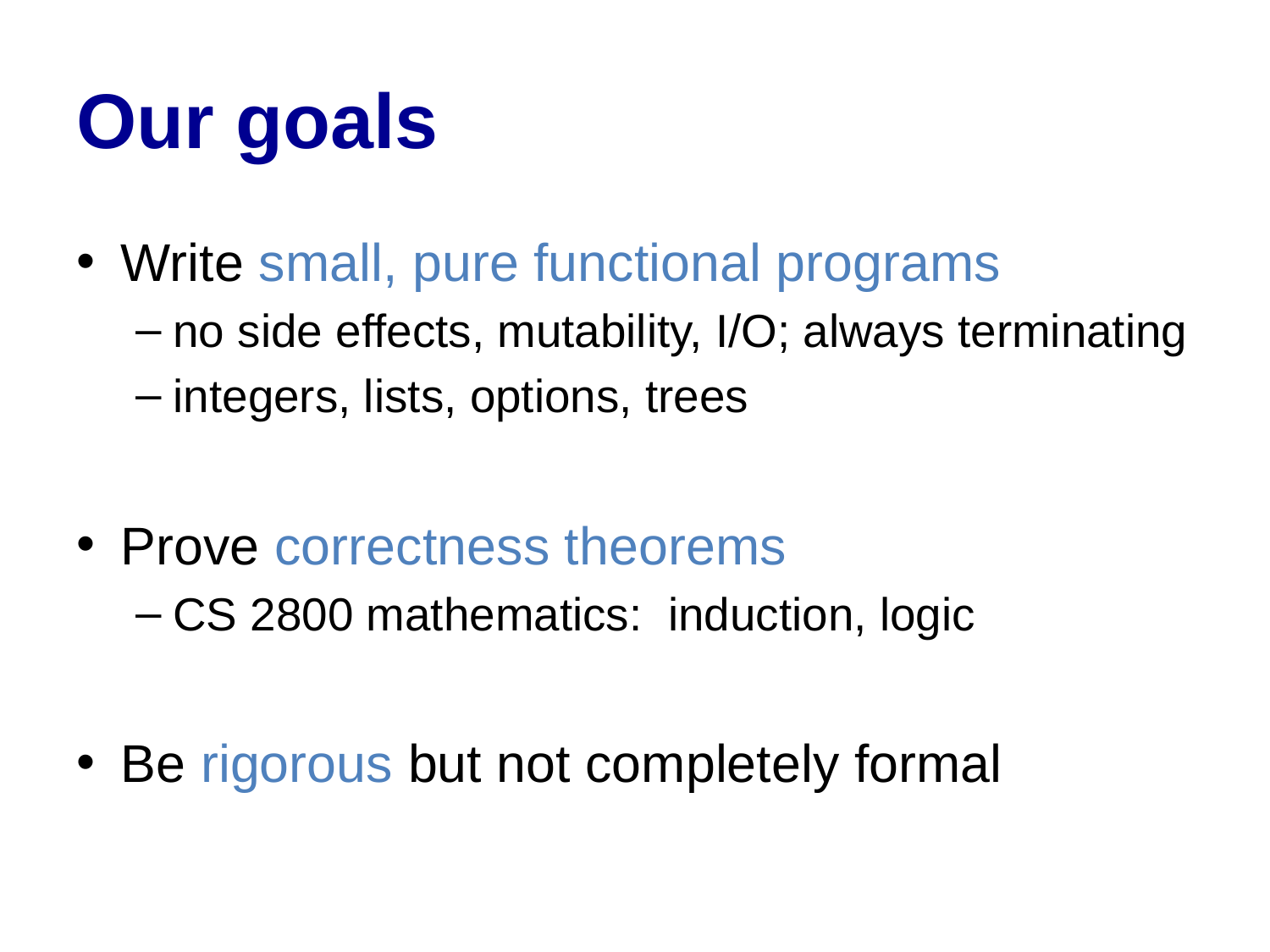

# Our goals
Write small, pure functional programs
no side effects, mutability, I/O; always terminating
integers, lists, options, trees

Prove correctness theorems
CS 2800 mathematics:  induction, logic

Be rigorous but not completely formal